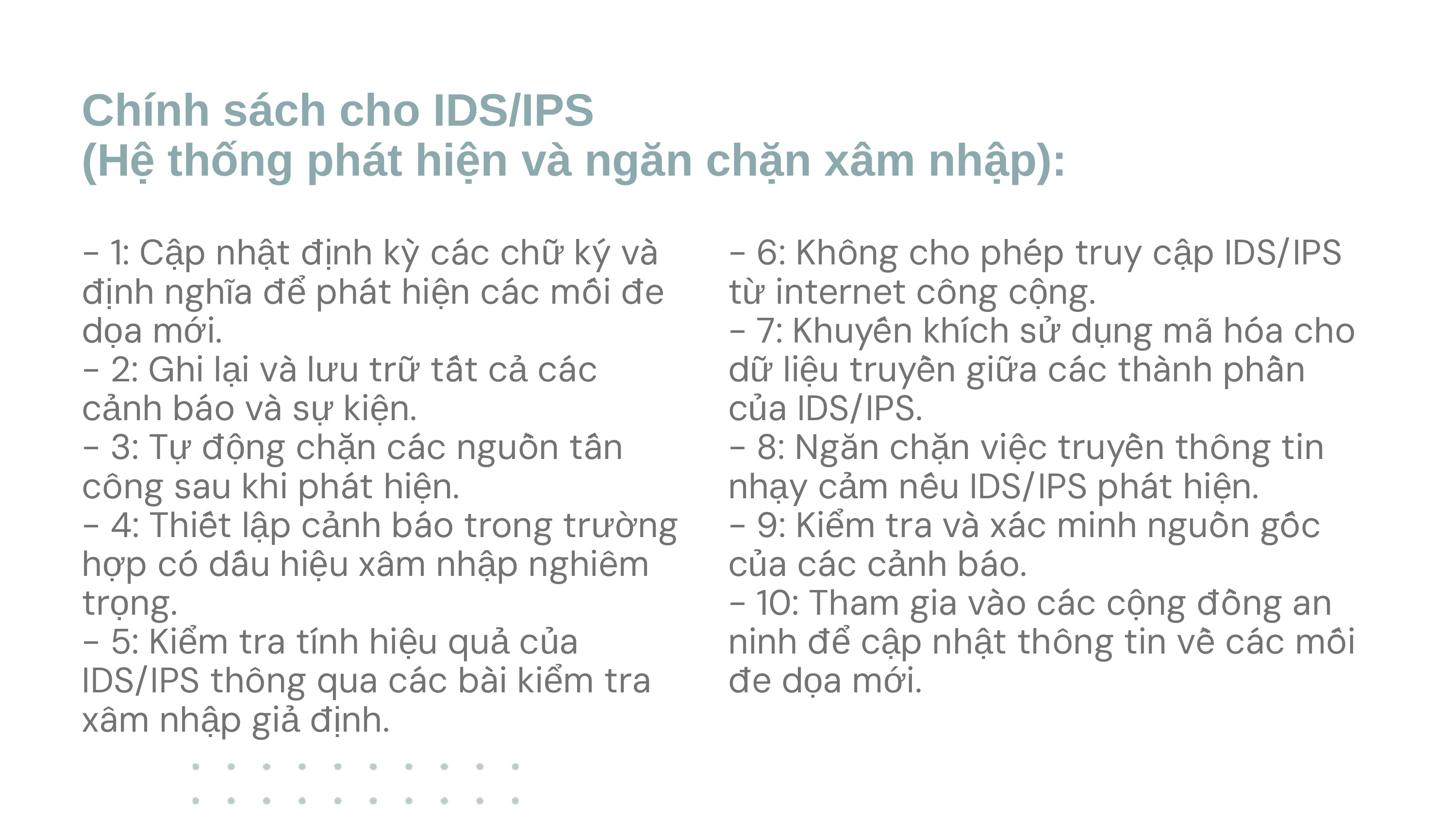

Chính sách cho IDS/IPS
(Hệ thống phát hiện và ngăn chặn xâm nhập):
- 1: Cập nhật định kỳ các chữ ký và định nghĩa để phát hiện các mối đe dọa mới.
- 2: Ghi lại và lưu trữ tất cả các cảnh báo và sự kiện.
- 3: Tự động chặn các nguồn tấn công sau khi phát hiện.
- 4: Thiết lập cảnh báo trong trường hợp có dấu hiệu xâm nhập nghiêm trọng.
- 5: Kiểm tra tính hiệu quả của IDS/IPS thông qua các bài kiểm tra xâm nhập giả định.

- 6: Không cho phép truy cập IDS/IPS từ internet công cộng.
- 7: Khuyến khích sử dụng mã hóa cho dữ liệu truyền giữa các thành phần của IDS/IPS.
- 8: Ngăn chặn việc truyền thông tin nhạy cảm nếu IDS/IPS phát hiện.
- 9: Kiểm tra và xác minh nguồn gốc của các cảnh báo.
- 10: Tham gia vào các cộng đồng an ninh để cập nhật thông tin về các mối đe dọa mới.